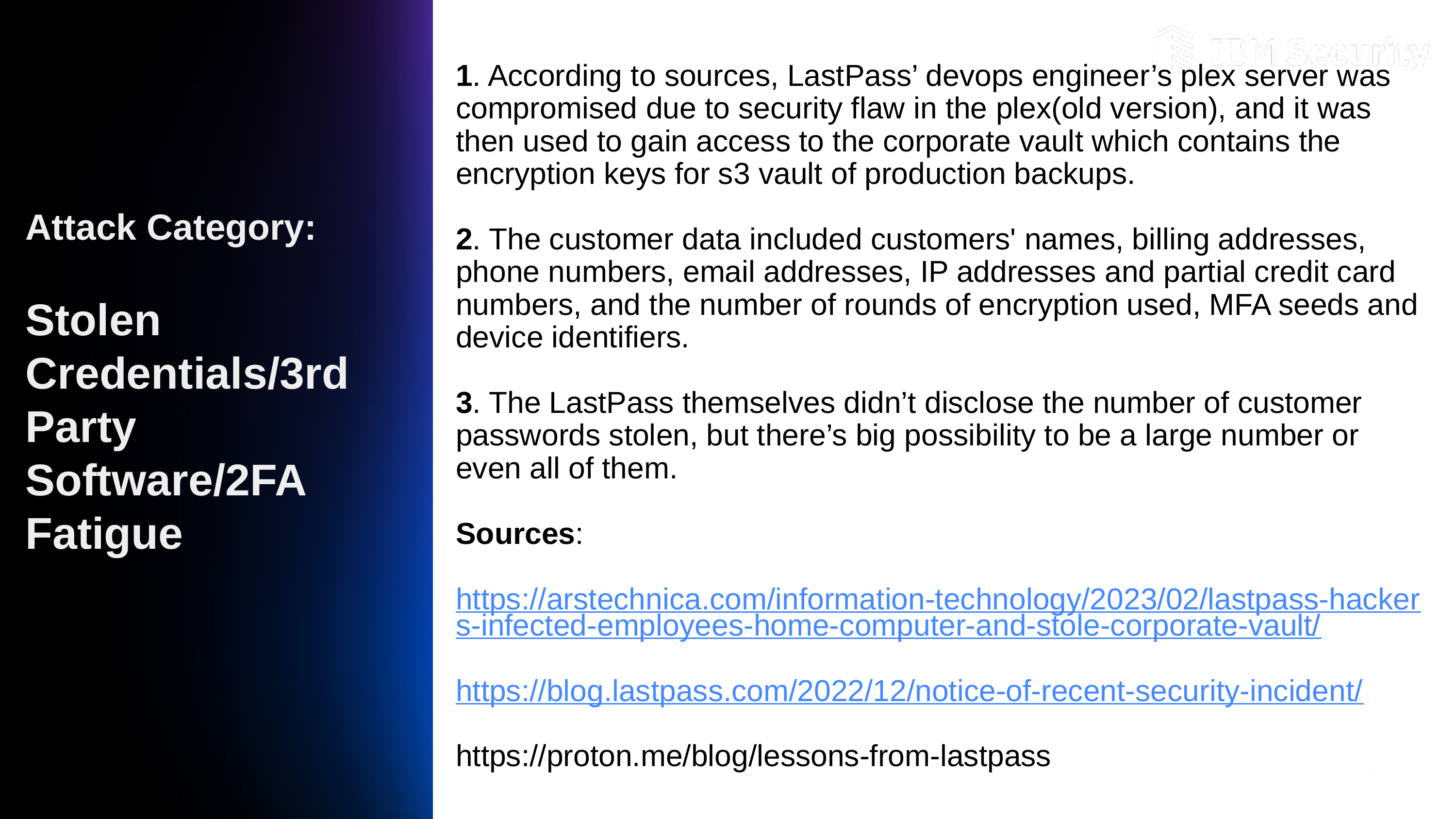

1. According to sources, LastPass’ devops engineer’s plex server was compromised due to security flaw in the plex(old version), and it was then used to gain access to the corporate vault which contains the encryption keys for s3 vault of production backups.

2. The customer data included customers' names, billing addresses, phone numbers, email addresses, IP addresses and partial credit card numbers, and the number of rounds of encryption used, MFA seeds and device identifiers.

3. The LastPass themselves didn’t disclose the number of customer passwords stolen, but there’s big possibility to be a large number or even all of them.
Sources:

https://arstechnica.com/information-technology/2023/02/lastpass-hackers-infected-employees-home-computer-and-stole-corporate-vault/
https://blog.lastpass.com/2022/12/notice-of-recent-security-incident/

https://proton.me/blog/lessons-from-lastpass
Attack Category:

Stolen Credentials/3rd Party Software/2FA Fatigue